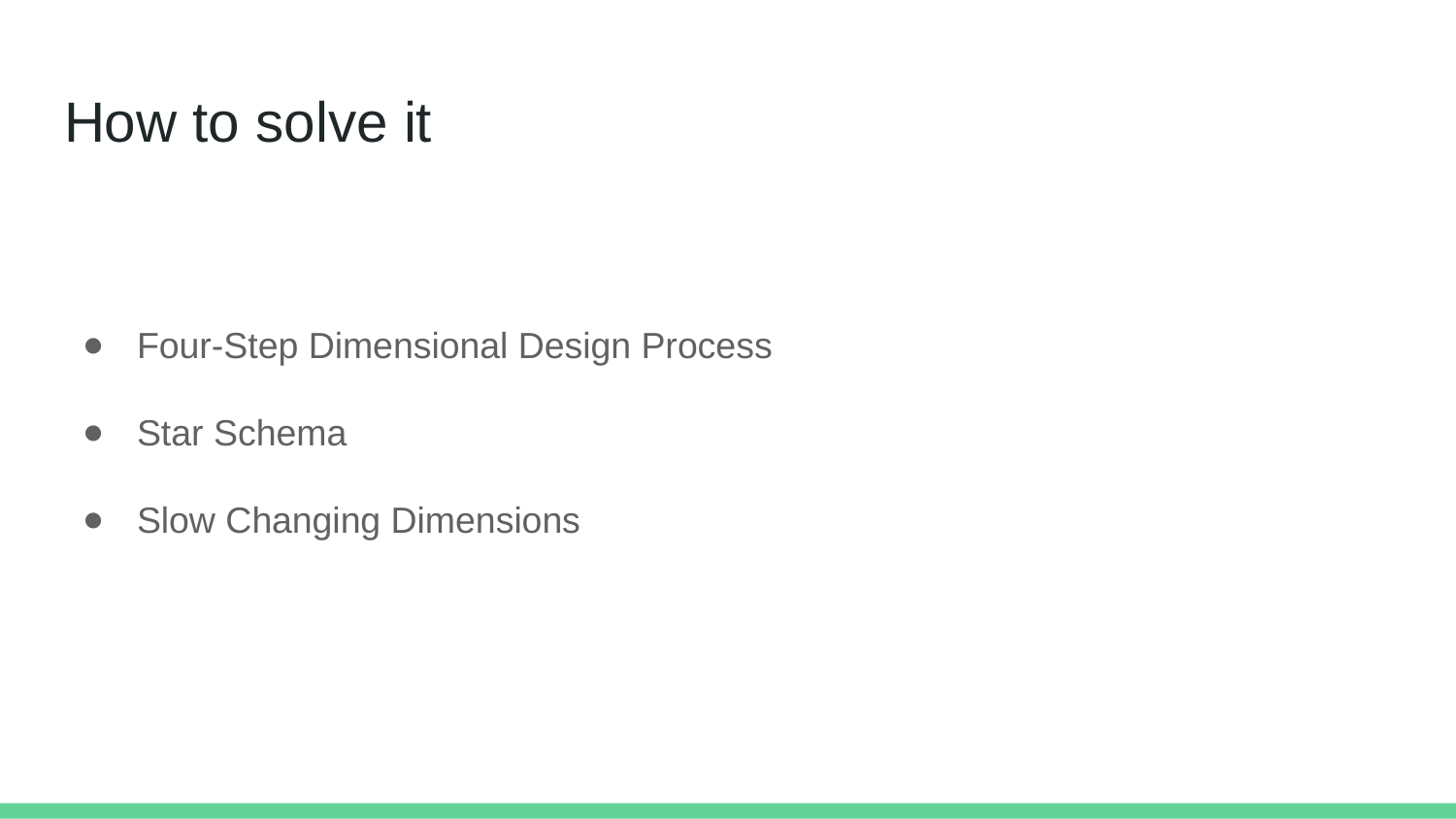

# How to solve it

Four-Step Dimensional Design Process
Star Schema
Slow Changing Dimensions